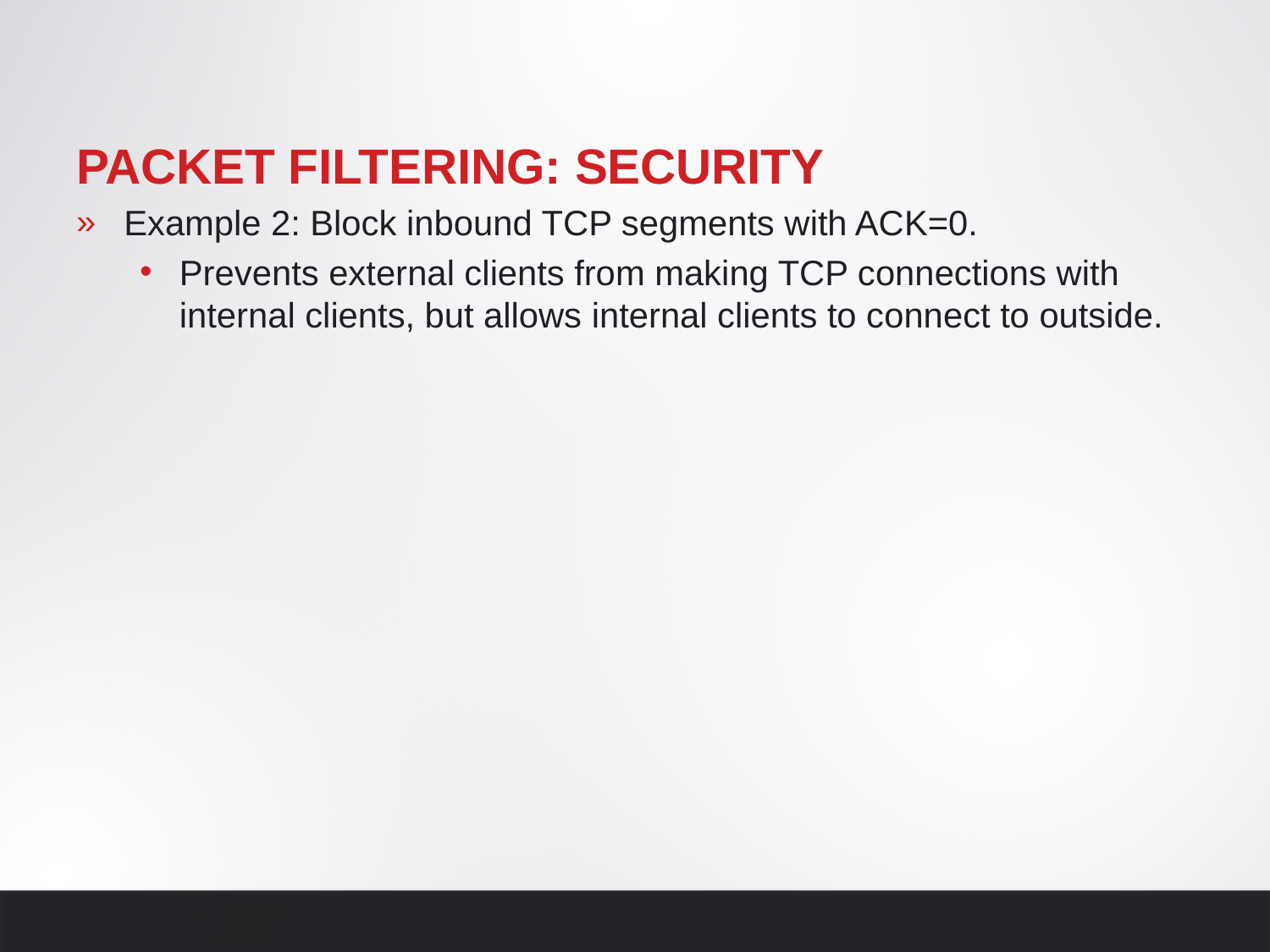

# Packet Filtering: Security
Example 2: Block inbound TCP segments with ACK=0.
Prevents external clients from making TCP connections with internal clients, but allows internal clients to connect to outside.